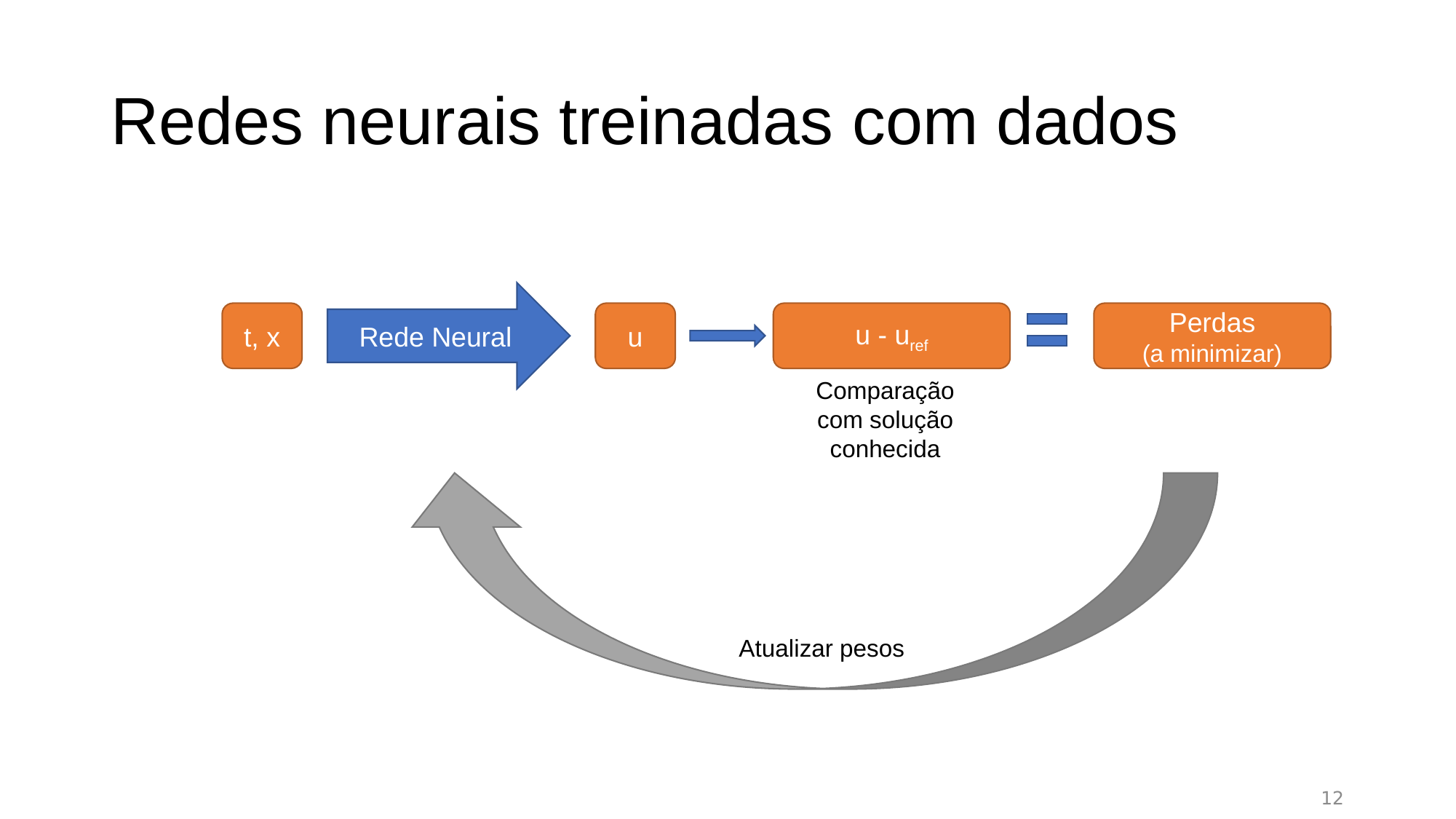

# Redes neurais treinadas com dados

Rede Neural
u - uref
Perdas
(a minimizar)
t, x
u

Comparação com solução conhecida
Atualizar pesos
12